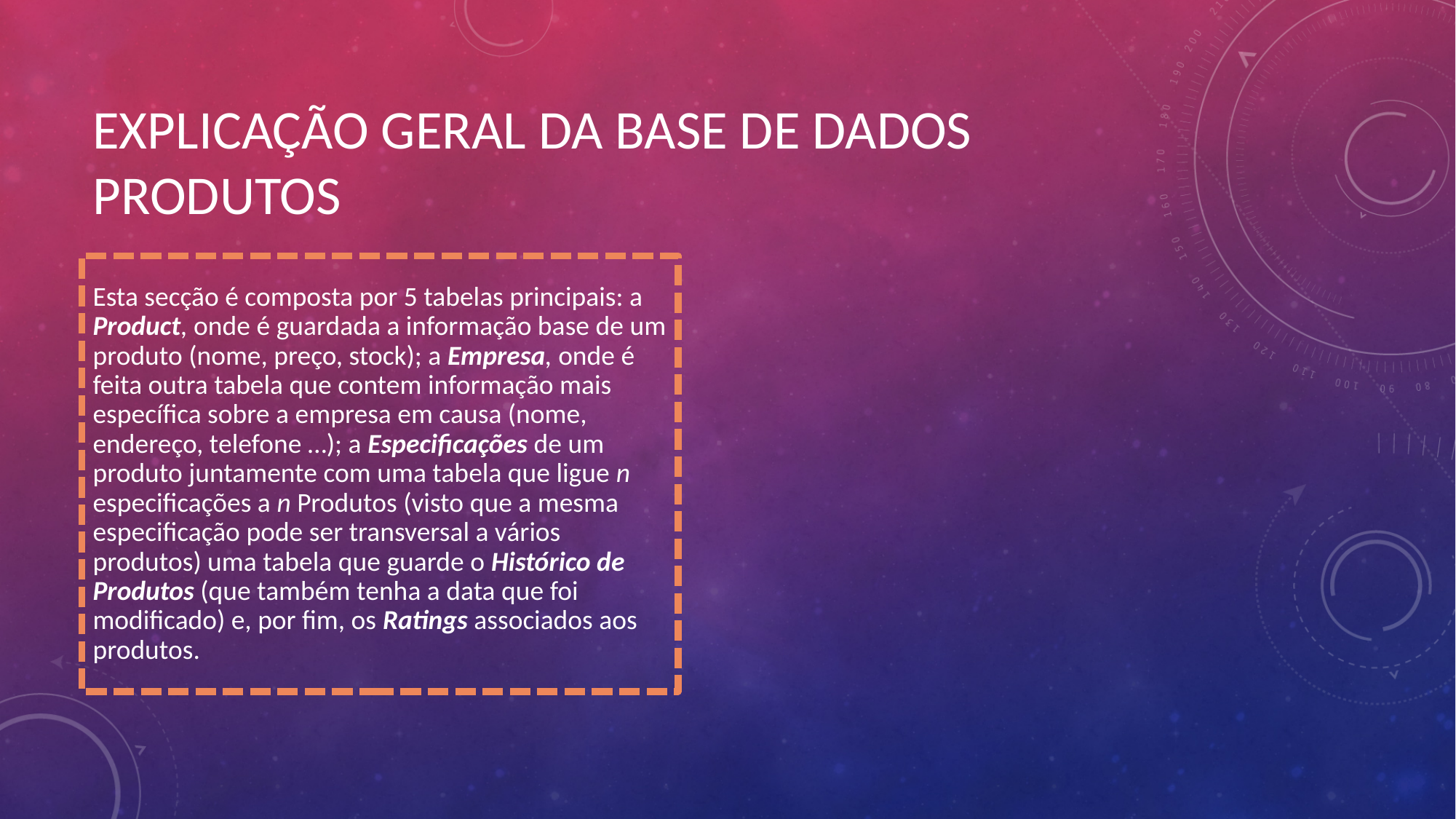

# Explicação geral da base de dados PRODUTOS
Esta secção é composta por 5 tabelas principais: a Product, onde é guardada a informação base de um produto (nome, preço, stock); a Empresa, onde é feita outra tabela que contem informação mais específica sobre a empresa em causa (nome, endereço, telefone …); a Especificações de um produto juntamente com uma tabela que ligue n especificações a n Produtos (visto que a mesma especificação pode ser transversal a vários produtos) uma tabela que guarde o Histórico de Produtos (que também tenha a data que foi modificado) e, por fim, os Ratings associados aos produtos.